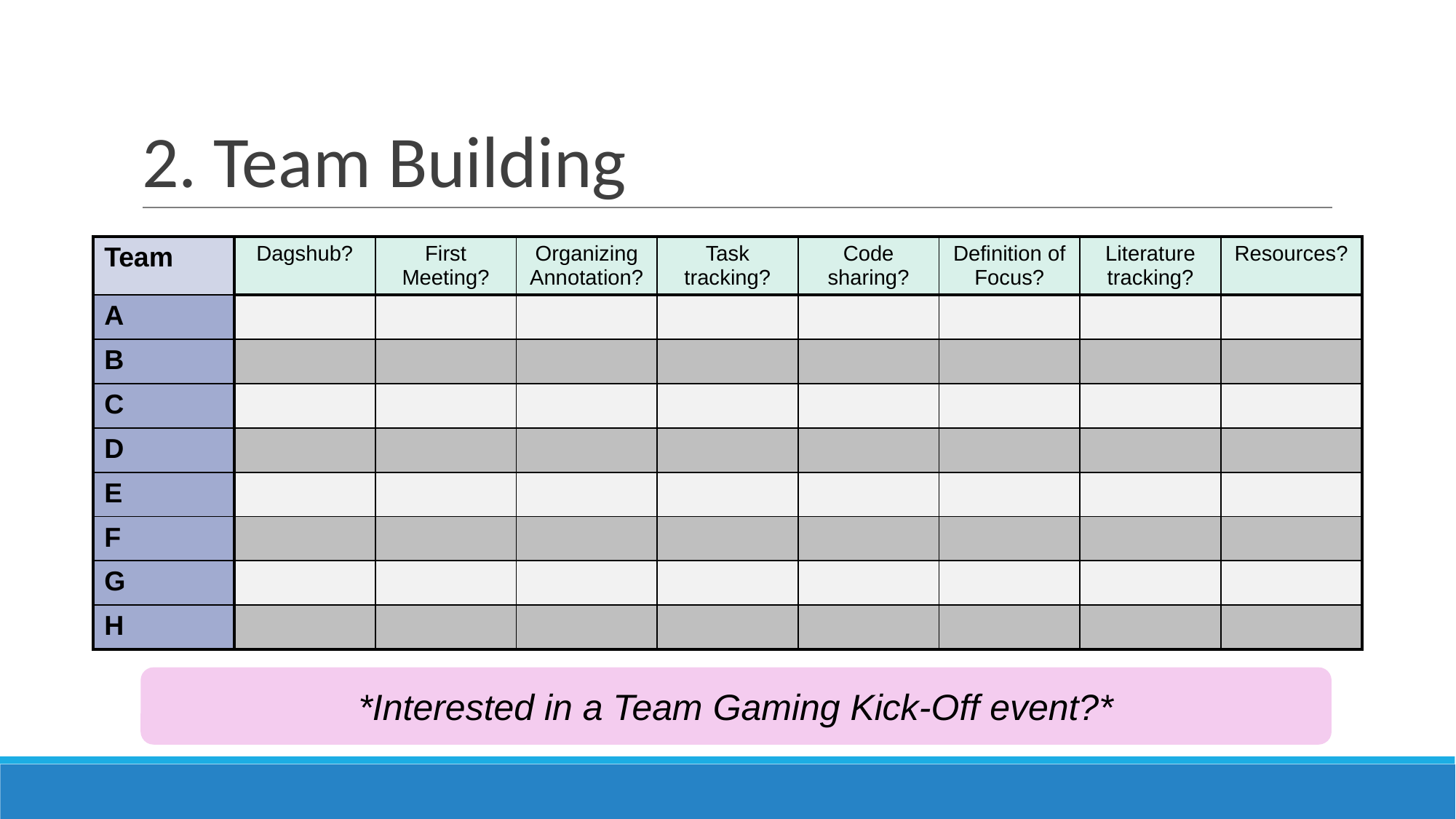

# 2. Team Building
| Team | Dagshub? | First Meeting? | Organizing Annotation? | Task tracking? | Code sharing? | Definition of Focus? | Literature tracking? | Resources? |
| --- | --- | --- | --- | --- | --- | --- | --- | --- |
| A |  |  |  |  |  |  |  |  |
| B |  |  |  |  |  |  |  |  |
| C |  |  |  |  |  |  |  |  |
| D |  |  |  |  |  |  |  |  |
| E |  |  |  |  |  |  |  |  |
| F |  |  |  |  |  |  |  |  |
| G |  |  |  |  |  |  |  |  |
| H |  |  |  |  |  |  |  |  |
*Interested in a Team Gaming Kick-Off event?*